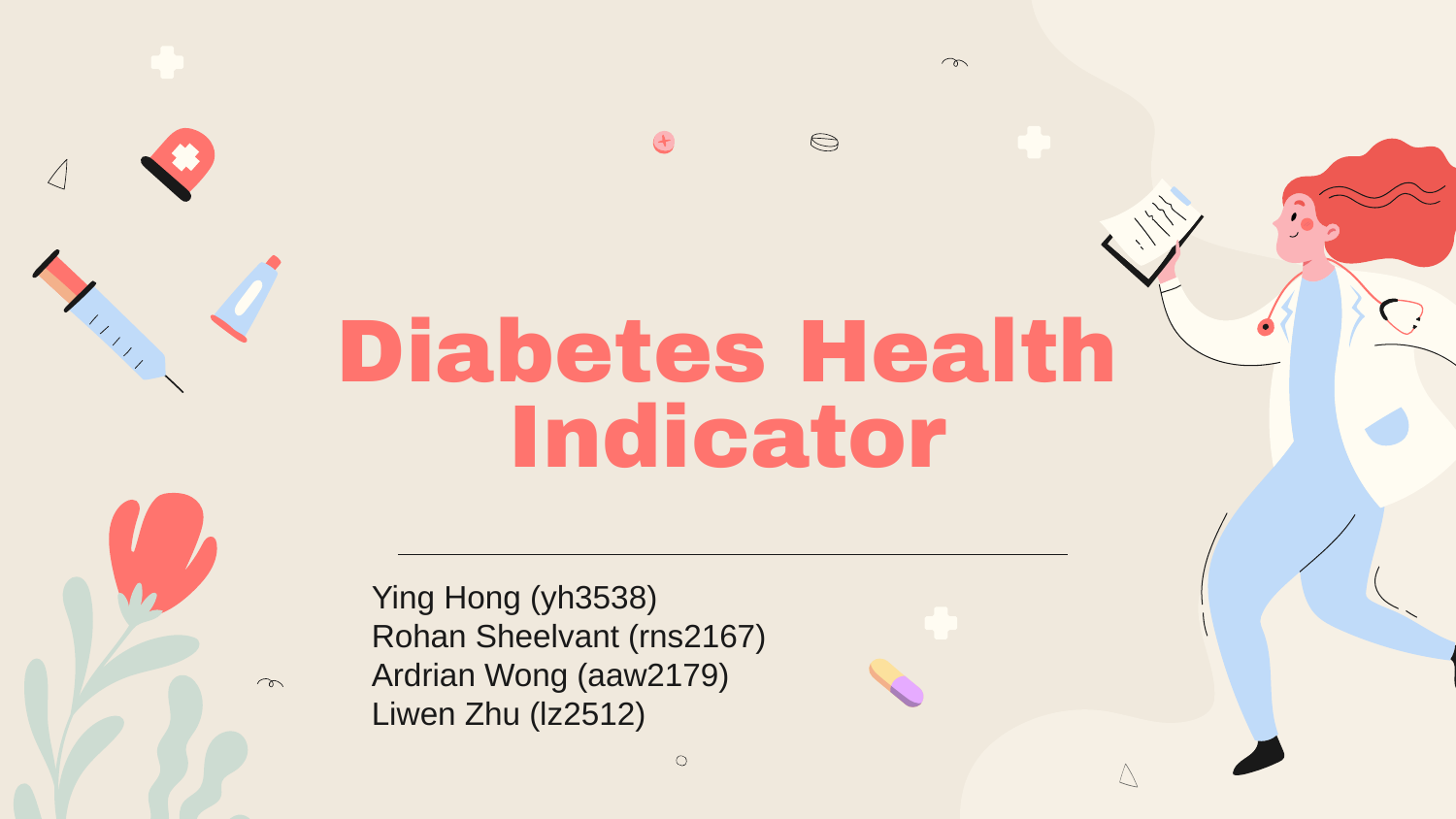

# Diabetes Health Indicator

Ying Hong (yh3538)
Rohan Sheelvant (rns2167)
Ardrian Wong (aaw2179)
Liwen Zhu (lz2512)